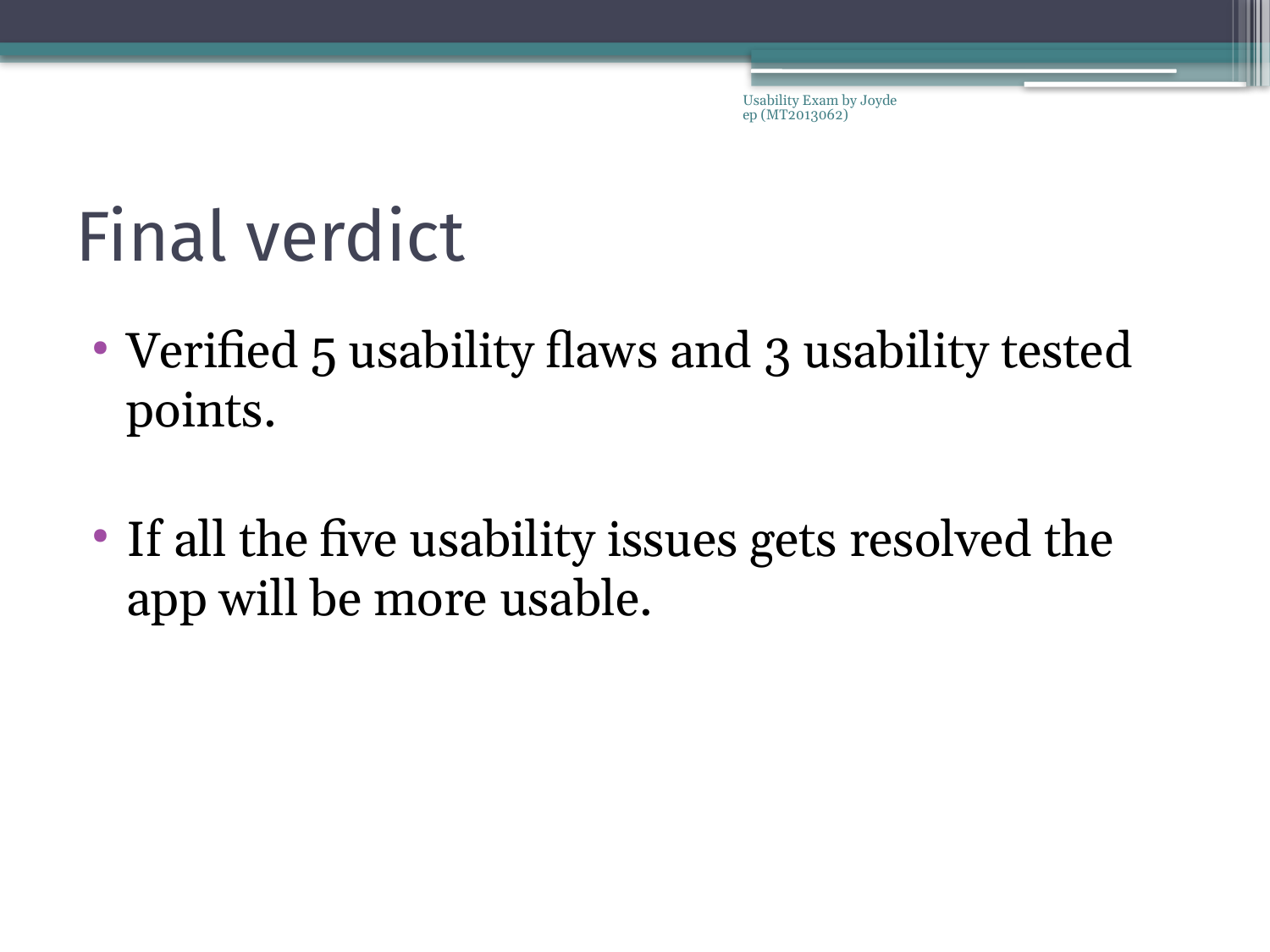

Usability Exam by Joydeep (MT2013062)
# Final verdict
Verified 5 usability flaws and 3 usability tested points.

If all the five usability issues gets resolved the app will be more usable.